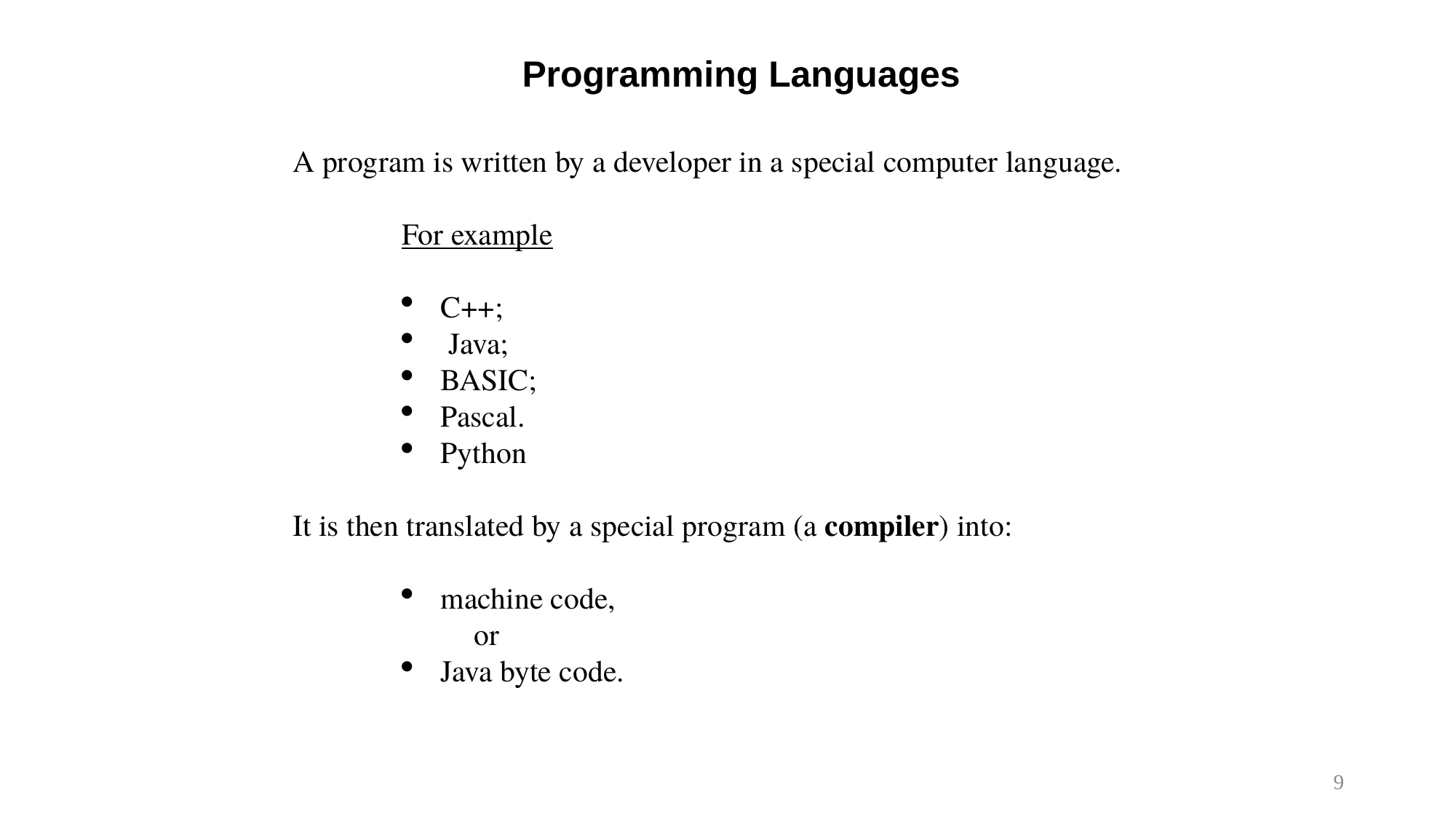

Programming Languages
A program is written by a developer in a special computer language.

For example

C++;
 Java;
BASIC;
Pascal.
Python

It is then translated by a special program (a compiler) into:

machine code,
or
Java byte code.

9